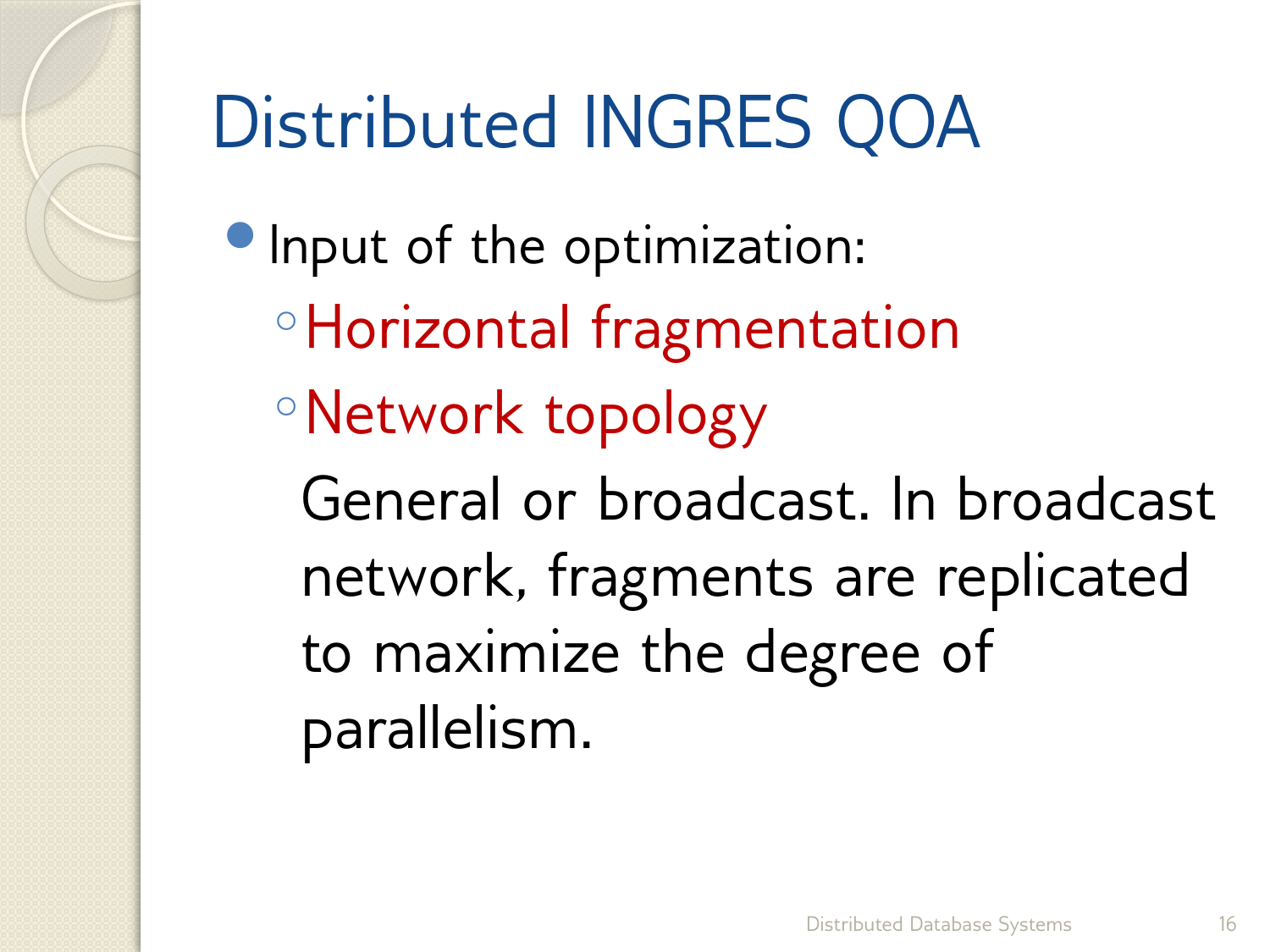

# Distributed INGRES QOA
Input of the optimization:
Horizontal fragmentation
Network topology
	General or broadcast. In broadcast network, fragments are replicated to maximize the degree of parallelism.
Distributed Database Systems
16